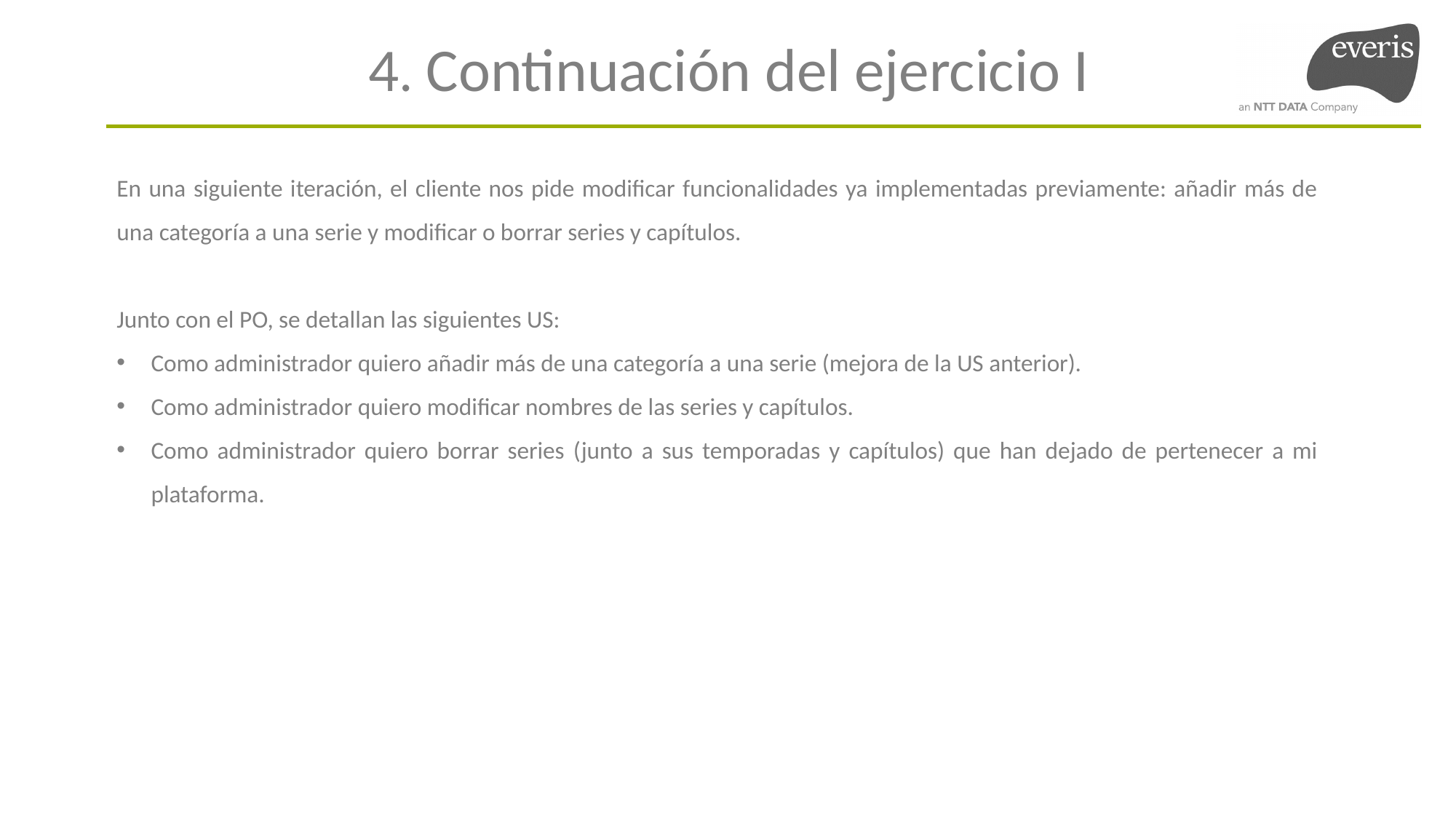

4. Continuación del ejercicio I
En una siguiente iteración, el cliente nos pide modificar funcionalidades ya implementadas previamente: añadir más de una categoría a una serie y modificar o borrar series y capítulos.

Junto con el PO, se detallan las siguientes US:
Como administrador quiero añadir más de una categoría a una serie (mejora de la US anterior).
Como administrador quiero modificar nombres de las series y capítulos.
Como administrador quiero borrar series (junto a sus temporadas y capítulos) que han dejado de pertenecer a mi plataforma.